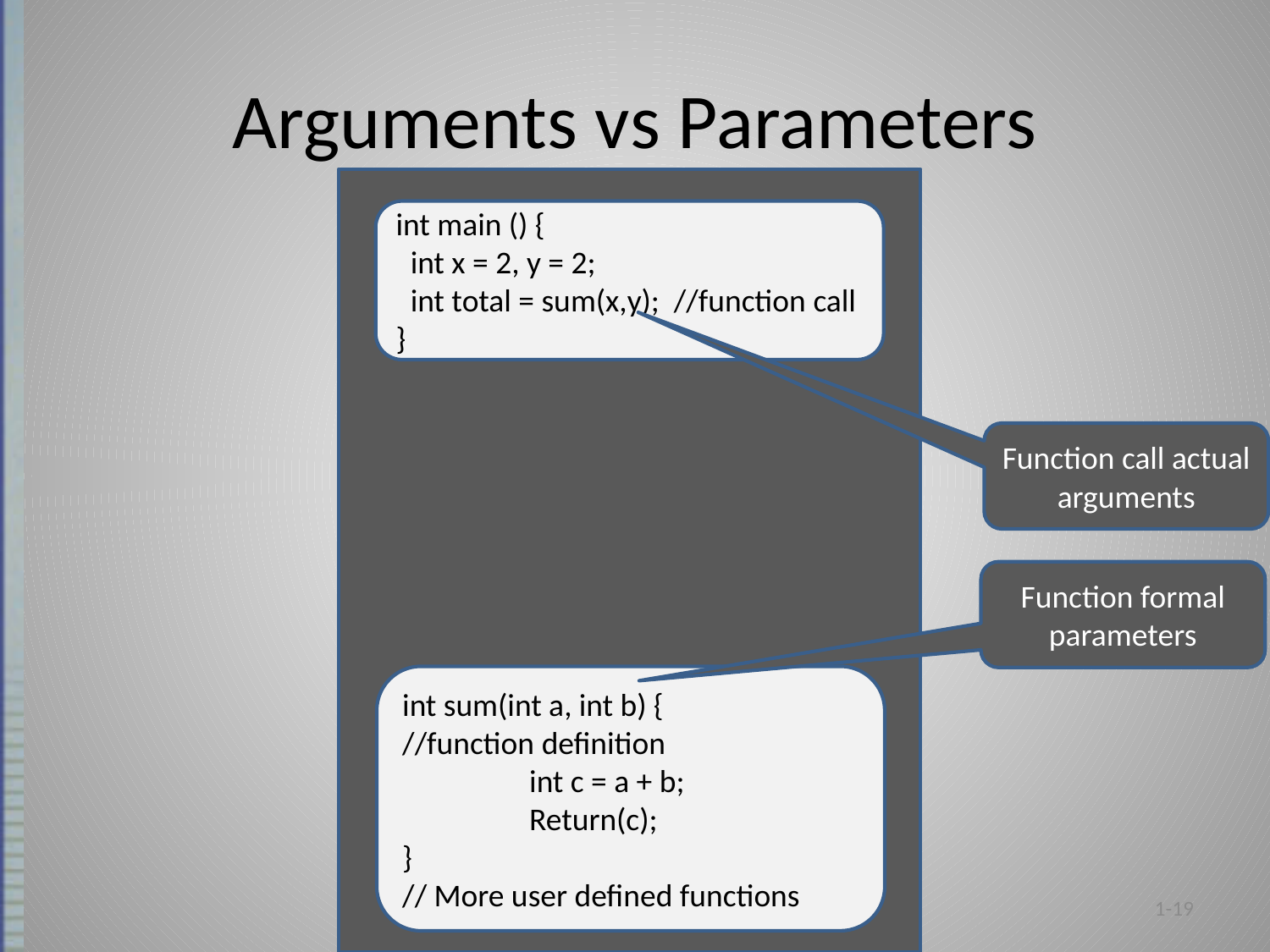

# Arguments vs Parameters

int main () {
  int x = 2, y = 2;
  int total = sum(x,y);  //function call
}
Function call actual arguments
Function formal parameters
int sum(int a, int b) {
//function definition
	int c = a + b;
	Return(c);
}
// More user defined functions
1-19